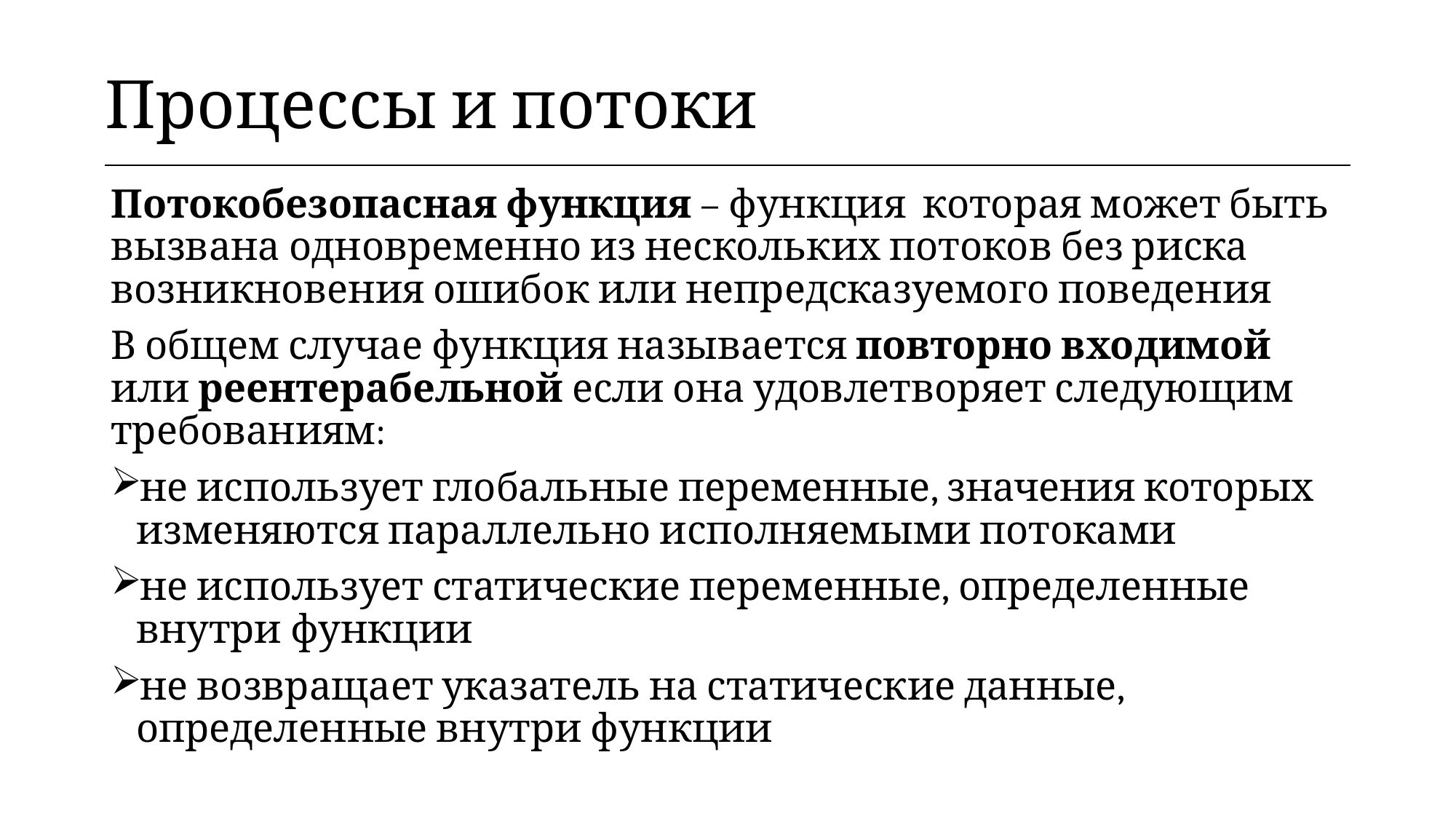

| Процессы и потоки |
| --- |
Потокобезопасная функция – функция  которая может быть вызвана одновременно из нескольких потоков без риска возникновения ошибок или непредсказуемого поведения
В общем случае функция называется повторно входимой или реентерабельной если она удовлетворяет следующим требованиям:
не использует глобальные переменные, значения которых изменяются параллельно исполняемыми потоками
не использует статические переменные, определенные внутри функции
не возвращает указатель на статические данные, определенные внутри функции